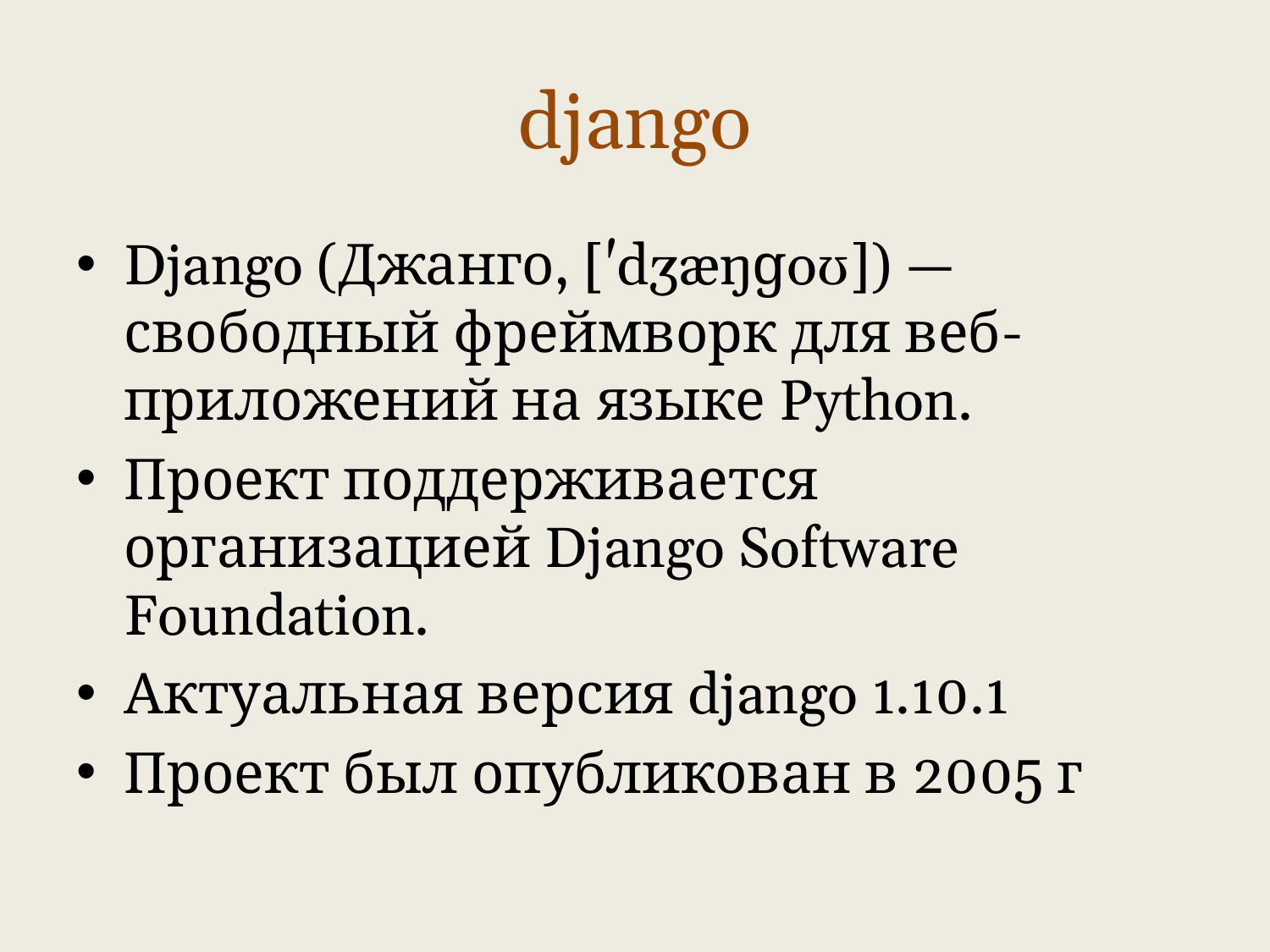

# django
Django (Джанго, ['dʒæŋɡoʊ]) — свободный фреймворк для веб-приложений на языке Python.
Проект поддерживается организацией Django Software Foundation.
Актуальная версия django 1.10.1
Проект был опубликован в 2005 г